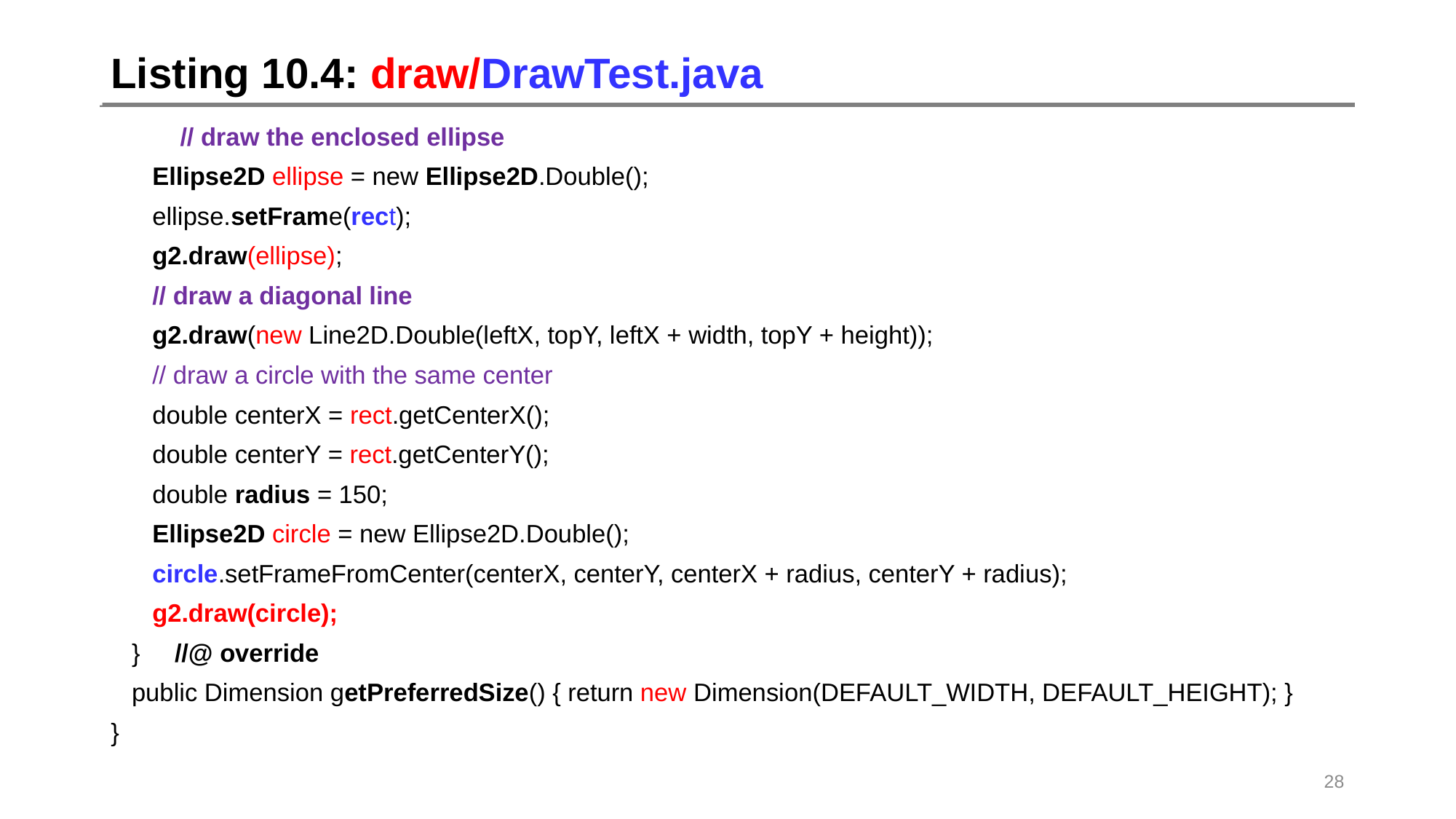

# Listing 10.4: draw/DrawTest.java
          // draw the enclosed ellipse
      Ellipse2D ellipse = new Ellipse2D.Double();
      ellipse.setFrame(rect);
      g2.draw(ellipse);
      // draw a diagonal line
      g2.draw(new Line2D.Double(leftX, topY, leftX + width, topY + height));
      // draw a circle with the same center
      double centerX = rect.getCenterX();
      double centerY = rect.getCenterY();
      double radius = 150;
      Ellipse2D circle = new Ellipse2D.Double();
      circle.setFrameFromCenter(centerX, centerY, centerX + radius, centerY + radius);
      g2.draw(circle);
   }     //@ override
   public Dimension getPreferredSize() { return new Dimension(DEFAULT_WIDTH, DEFAULT_HEIGHT); }
}

28